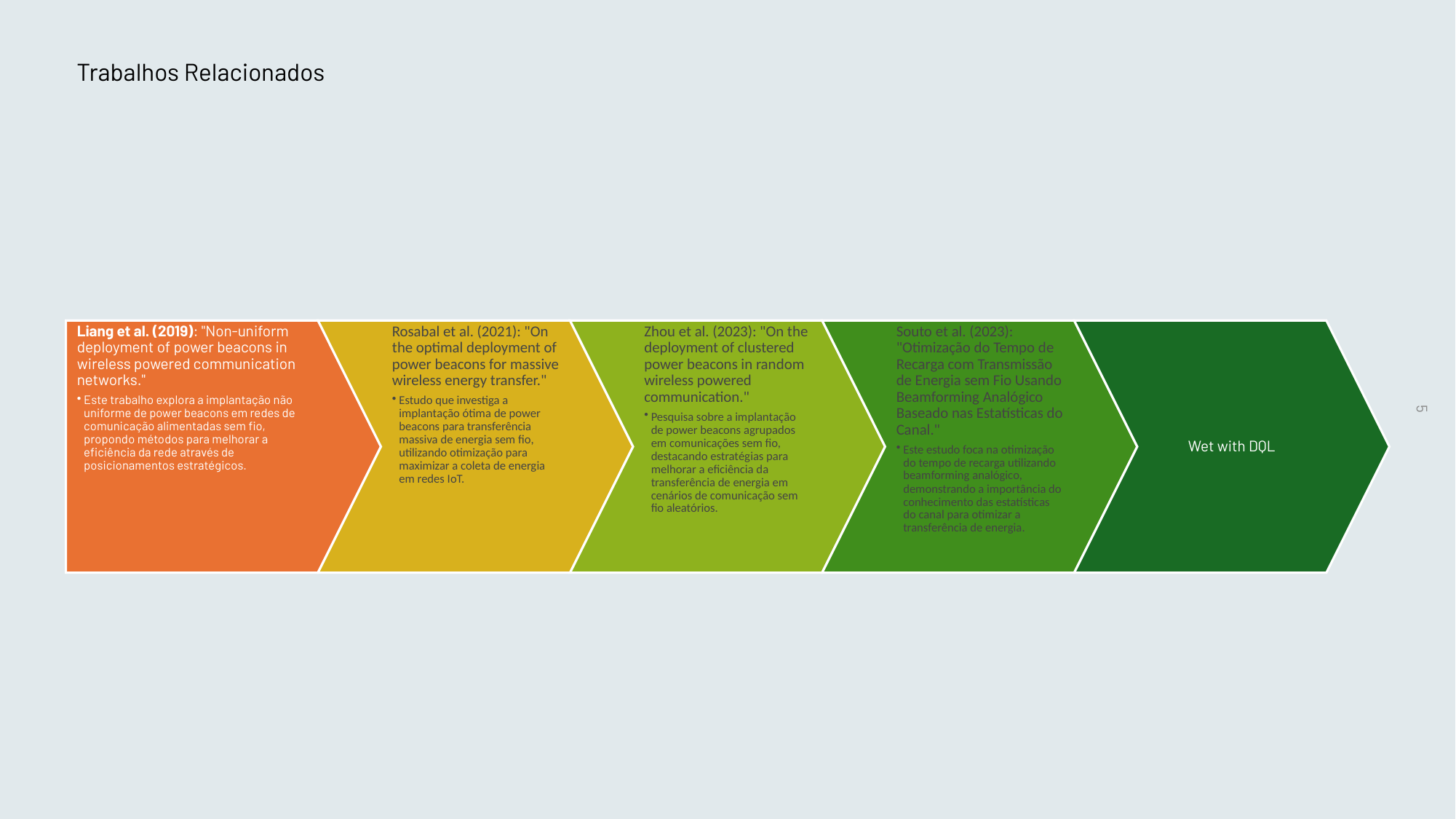

# Trabalhos Relacionados
Liang et al. (2019): "Non-uniform deployment of power beacons in wireless powered communication networks."
Este trabalho explora a implantação não uniforme de power beacons em redes de comunicação alimentadas sem fio, propondo métodos para melhorar a eficiência da rede através de posicionamentos estratégicos.
Rosabal et al. (2021): "On the optimal deployment of power beacons for massive wireless energy transfer."
Estudo que investiga a implantação ótima de power beacons para transferência massiva de energia sem fio, utilizando otimização para maximizar a coleta de energia em redes IoT.
Zhou et al. (2023): "On the deployment of clustered power beacons in random wireless powered communication."
Pesquisa sobre a implantação de power beacons agrupados em comunicações sem fio, destacando estratégias para melhorar a eficiência da transferência de energia em cenários de comunicação sem fio aleatórios.
Souto et al. (2023): "Otimização do Tempo de Recarga com Transmissão de Energia sem Fio Usando Beamforming Analógico Baseado nas Estatísticas do Canal."
Este estudo foca na otimização do tempo de recarga utilizando beamforming analógico, demonstrando a importância do conhecimento das estatísticas do canal para otimizar a transferência de energia.
Wet with DQL
5